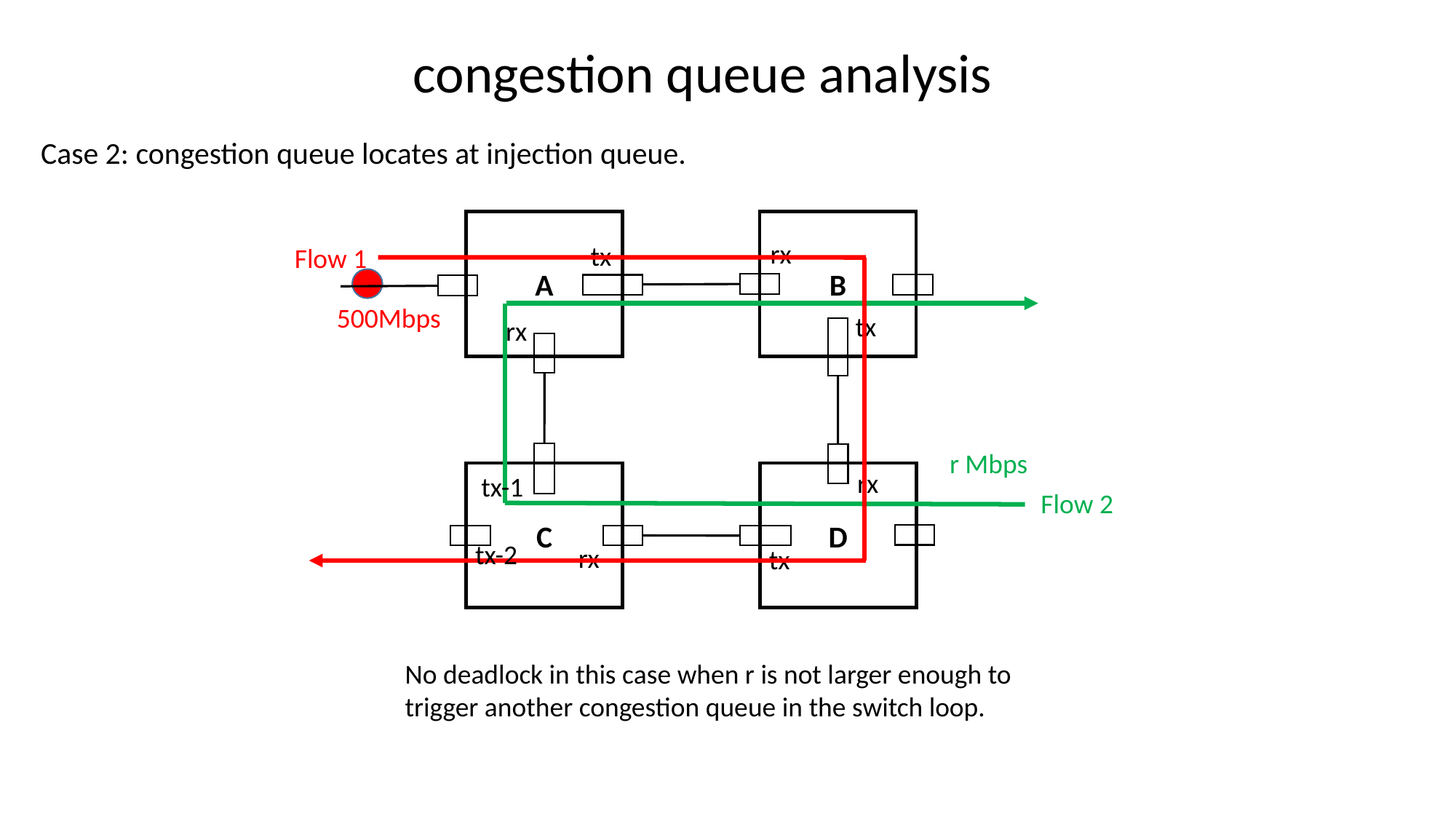

congestion queue analysis
Case 2: congestion queue locates at injection queue.
A
B
rx
tx
Flow 1

500Mbps
tx
rx

r Mbps

rx
C
D
tx-1
Flow 2

tx-2
rx
tx
No deadlock in this case when r is not larger enough to trigger another congestion queue in the switch loop.